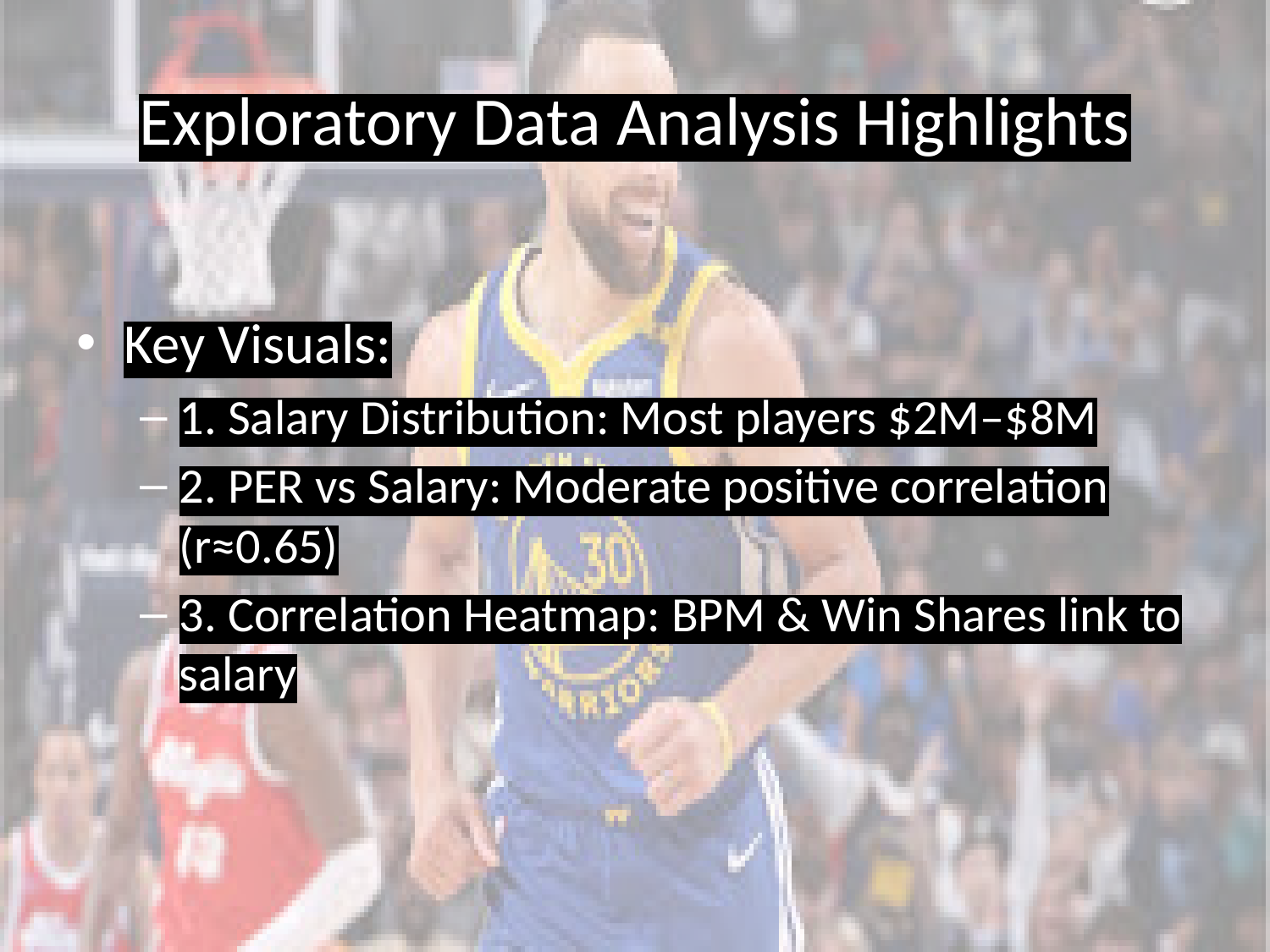

# Exploratory Data Analysis Highlights

Key Visuals:
1. Salary Distribution: Most players $2M–$8M
2. PER vs Salary: Moderate positive correlation (r≈0.65)
3. Correlation Heatmap: BPM & Win Shares link to salary